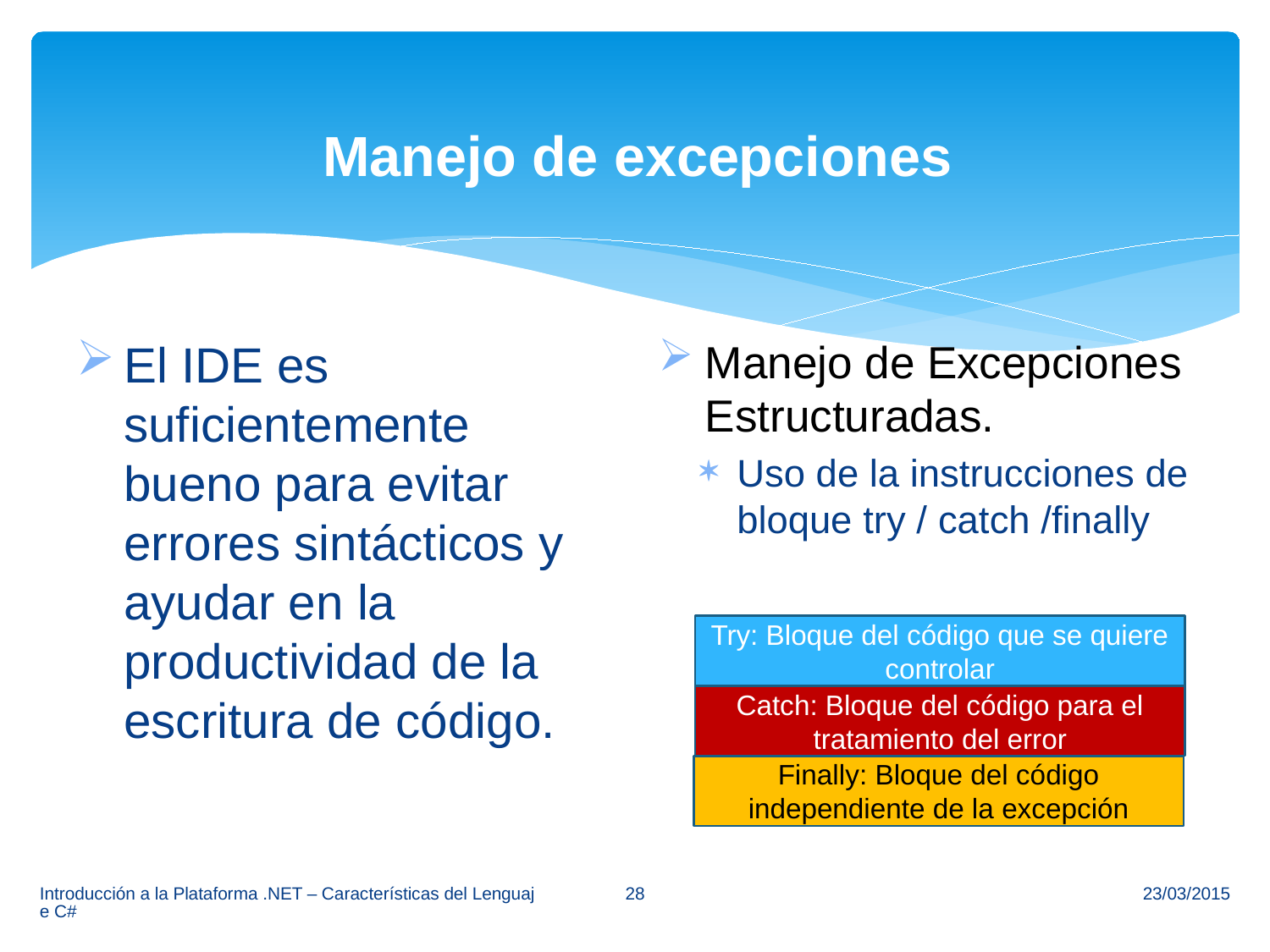

# Manejo de excepciones
El IDE es suficientemente bueno para evitar errores sintácticos y ayudar en la productividad de la escritura de código.
Manejo de Excepciones Estructuradas.
Uso de la instrucciones de bloque try / catch /finally

Try: Bloque del código que se quiere controlar
Catch: Bloque del código para el tratamiento del error
Finally: Bloque del código independiente de la excepción
28
Introducción a la Plataforma .NET – Características del Lenguaje C#
23/03/2015